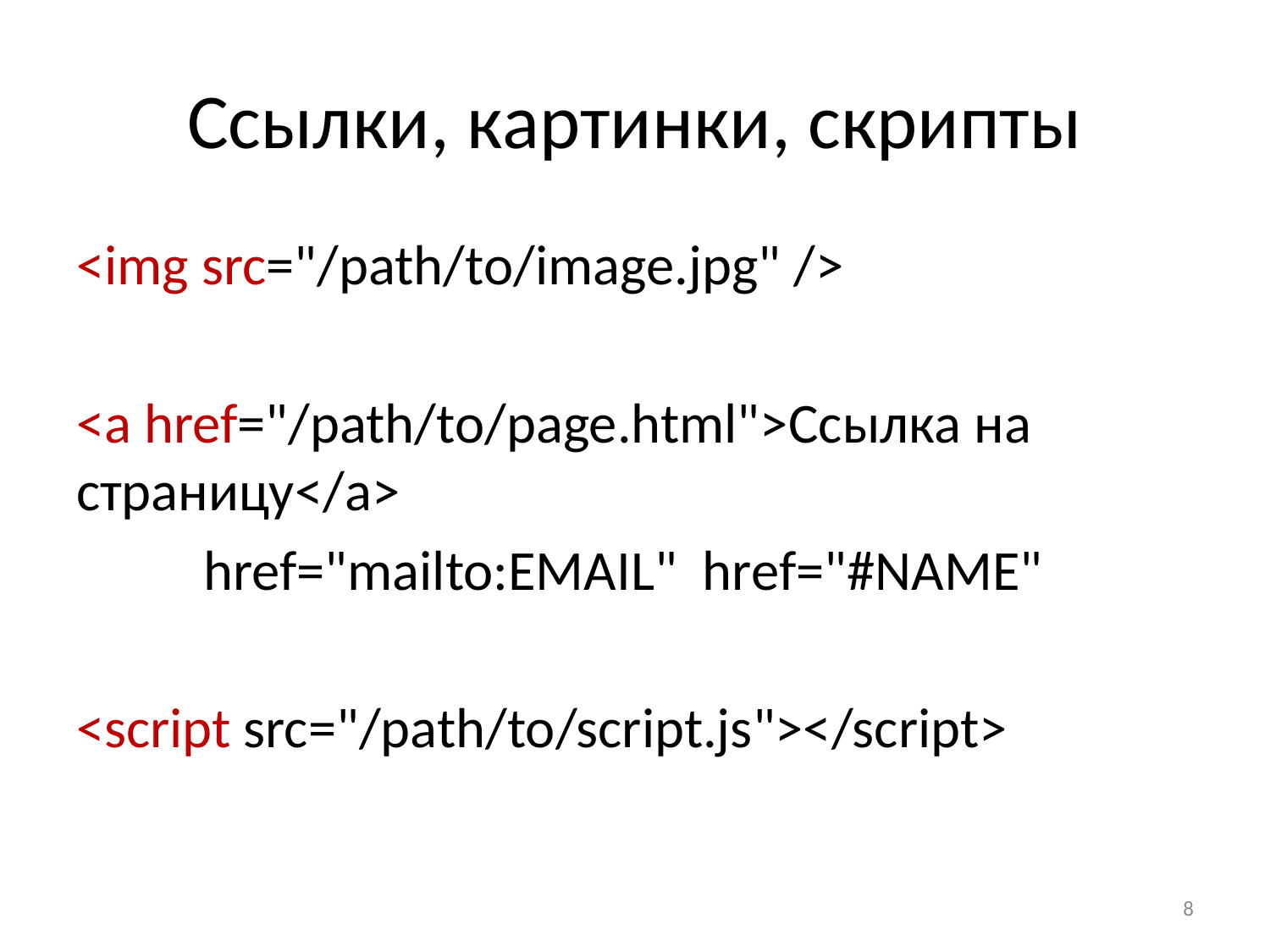

# Ссылки, картинки, скрипты
<img src="/path/to/image.jpg" />

<a href="/path/to/page.html">Ссылка на страницу</a>
	href="mailto:EMAIL"  href="#NAME"

<script src="/path/to/script.js"></script>
8